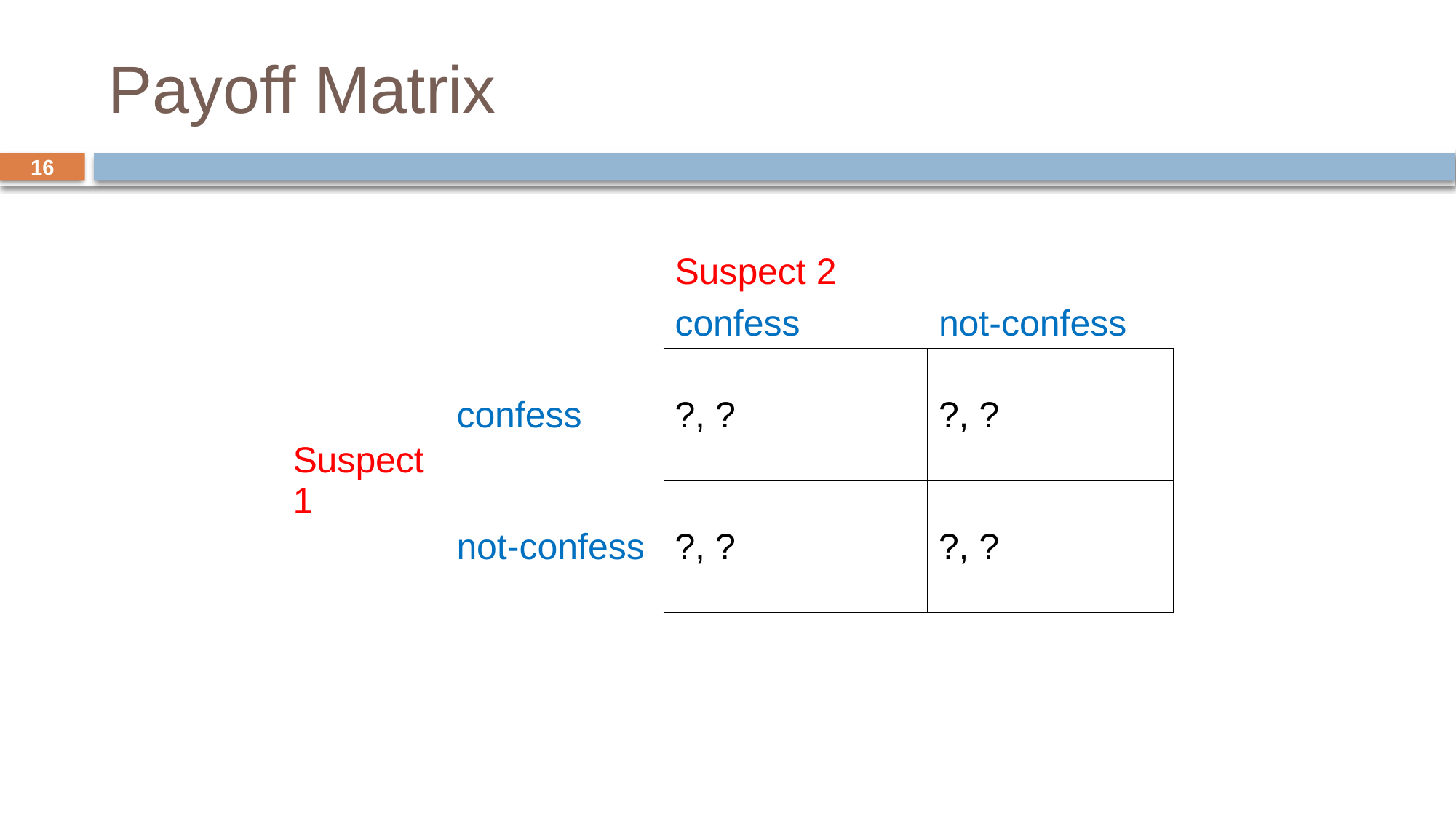

# Payoff Matrix
16
|  |  | Suspect 2 |  |
| --- | --- | --- | --- |
|  |  | confess | not-confess |
| Suspect 1 | confess | ?, ? | ?, ? |
|  | not-confess | ?, ? | ?, ? |